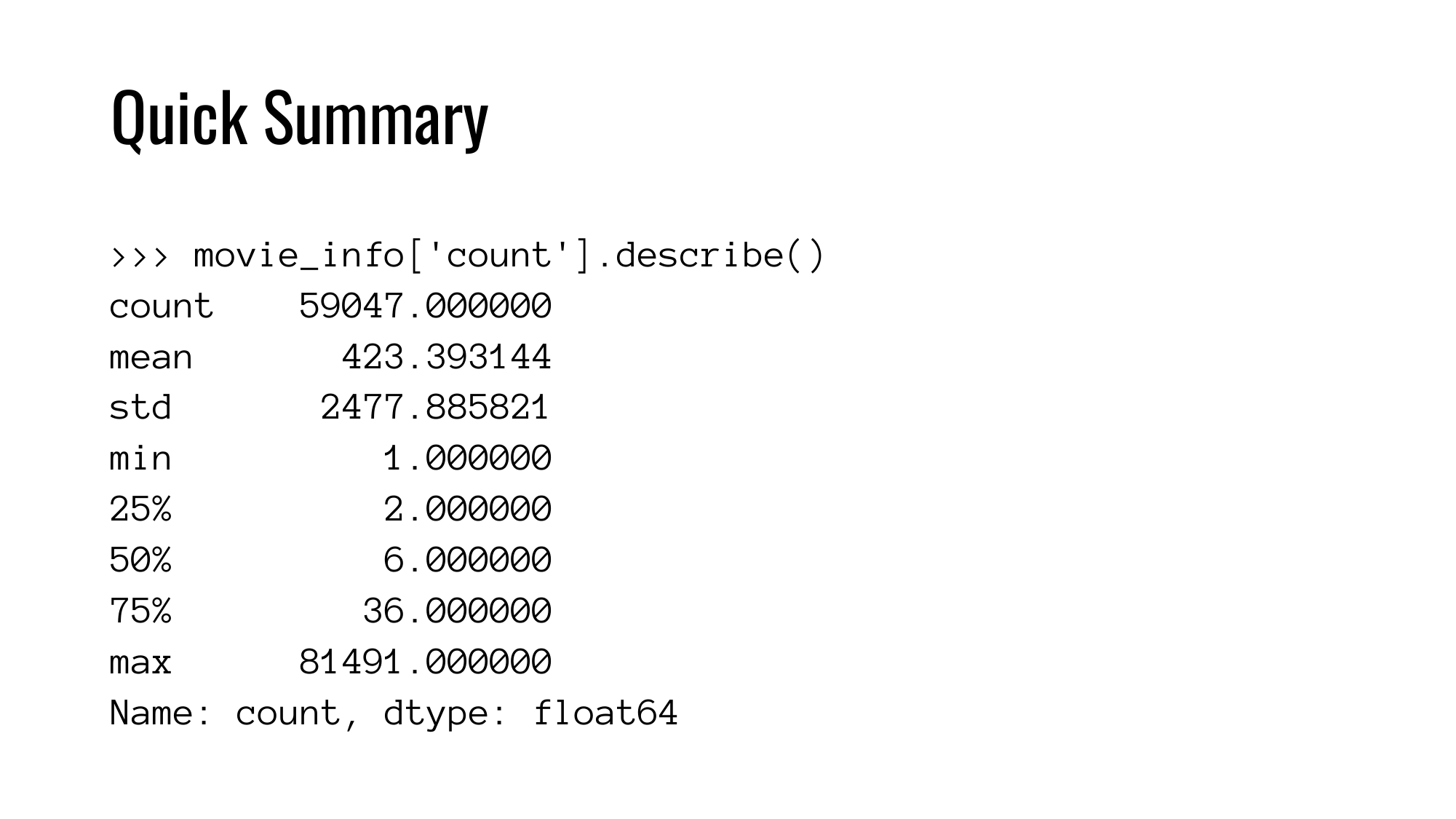

# Quick Summary
>>> movie_info['count'].describe()
count    59047.000000
mean       423.393144
std       2477.885821
min          1.000000
25%          2.000000
50%          6.000000
75%         36.000000
max      81491.000000
Name: count, dtype: float64